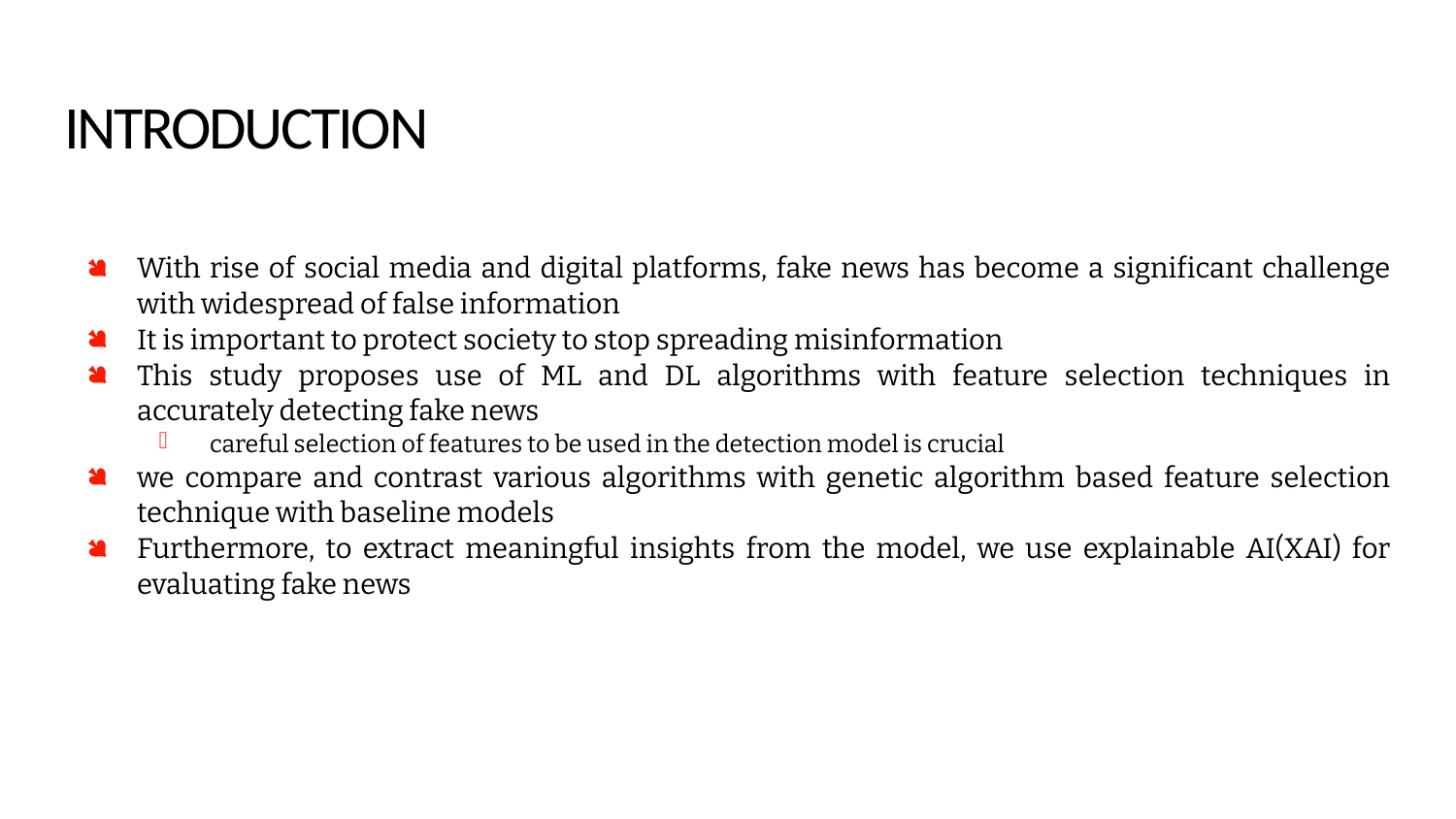

# INTRODUCTION
With rise of social media and digital platforms, fake news has become a significant challenge with widespread of false information
It is important to protect society to stop spreading misinformation
This study proposes use of ML and DL algorithms with feature selection techniques in accurately detecting fake news
careful selection of features to be used in the detection model is crucial
we compare and contrast various algorithms with genetic algorithm based feature selection technique with baseline models
Furthermore, to extract meaningful insights from the model, we use explainable AI(XAI) for evaluating fake news